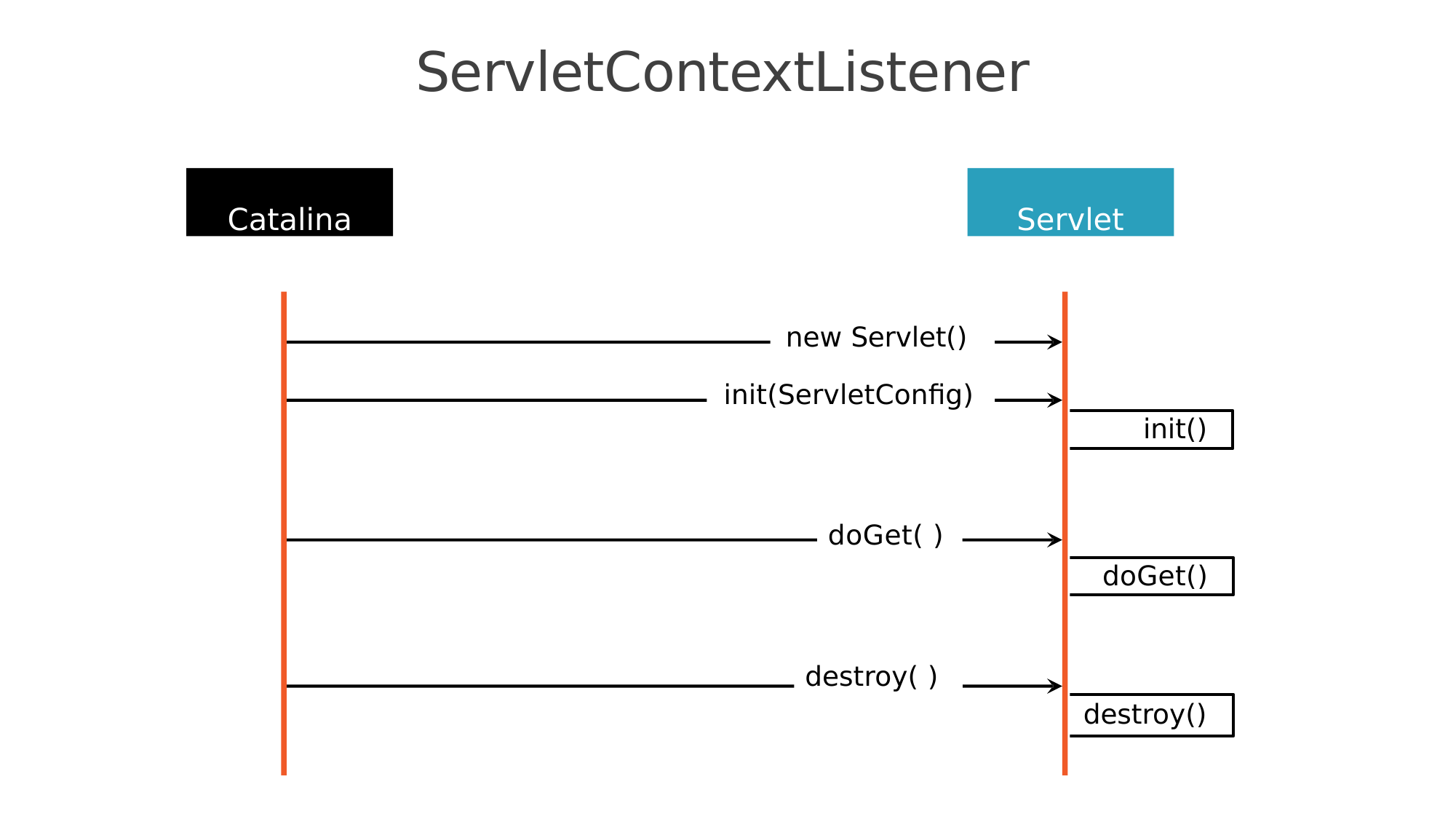

# ServletContextListener
Catalina
Servlet

new Servlet()
init(ServletConfig)

init()
doGet( )
doGet()

destroy( )
destroy()

30